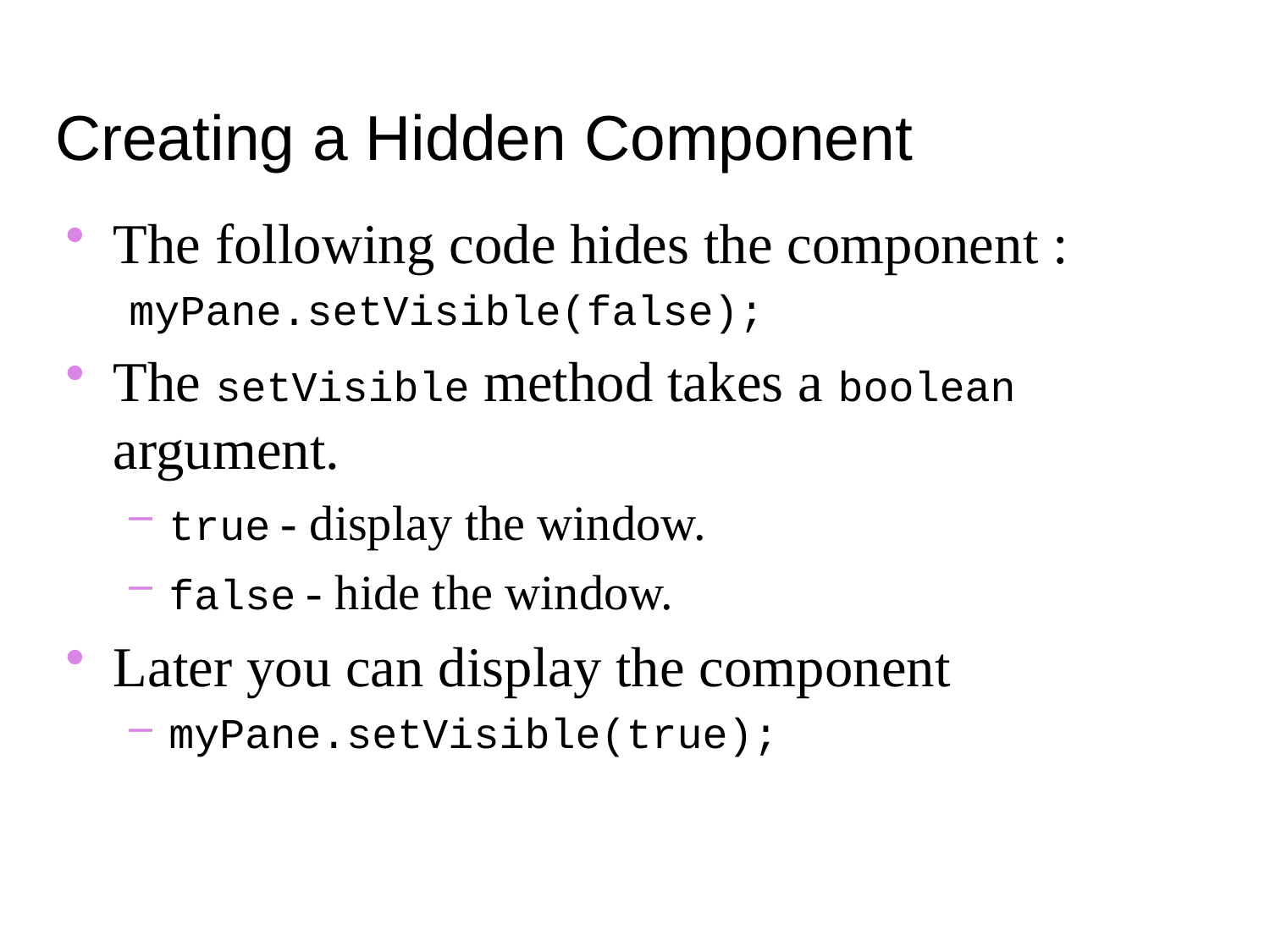

Creating a Hidden Component
The following code hides the component :
myPane.setVisible(false);
The setVisible method takes a boolean argument.
true - display the window.
false - hide the window.
Later you can display the component
myPane.setVisible(true);